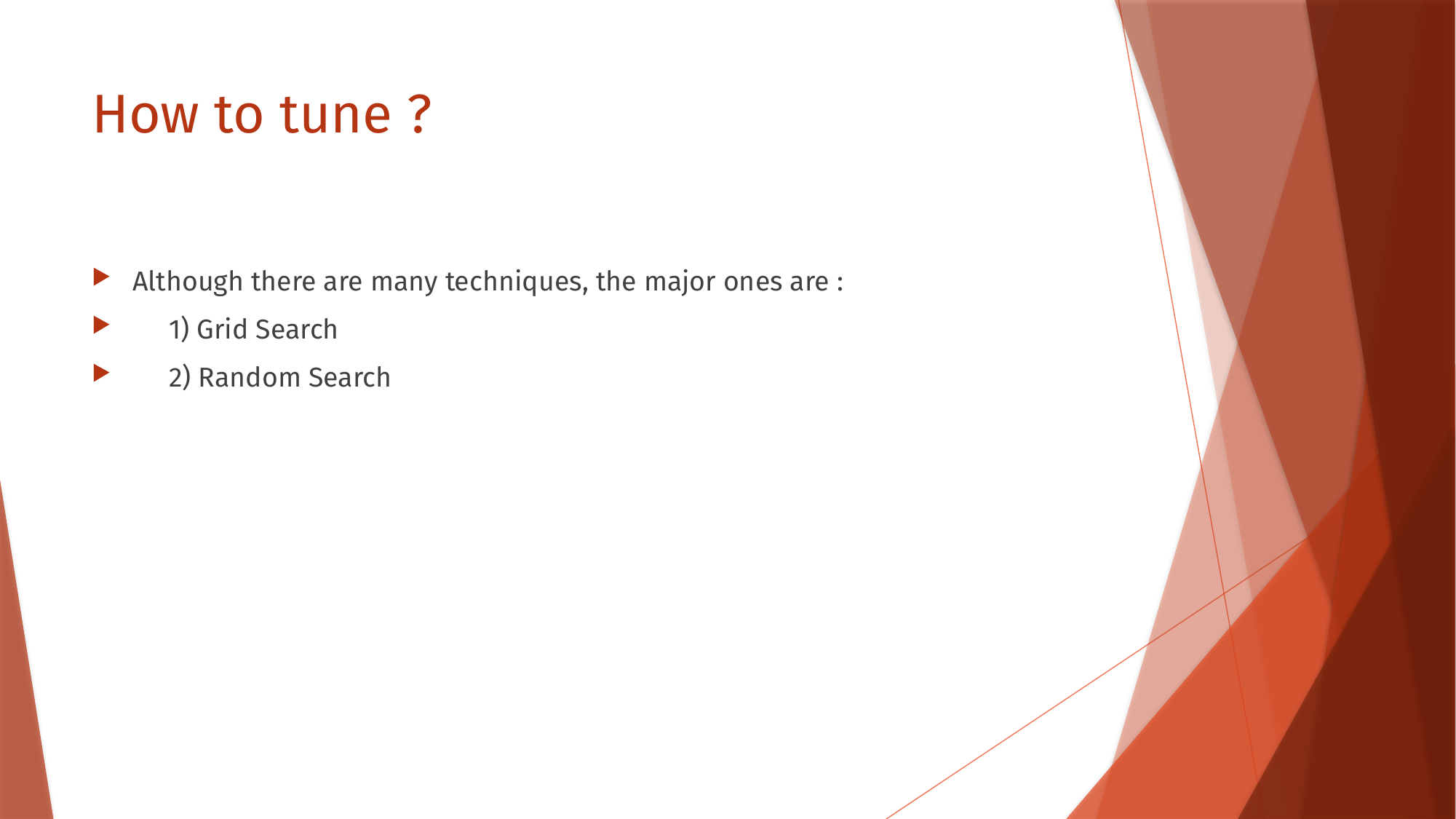

# How to tune ?
Although there are many techniques, the major ones are :
     1) Grid Search
     2) Random Search